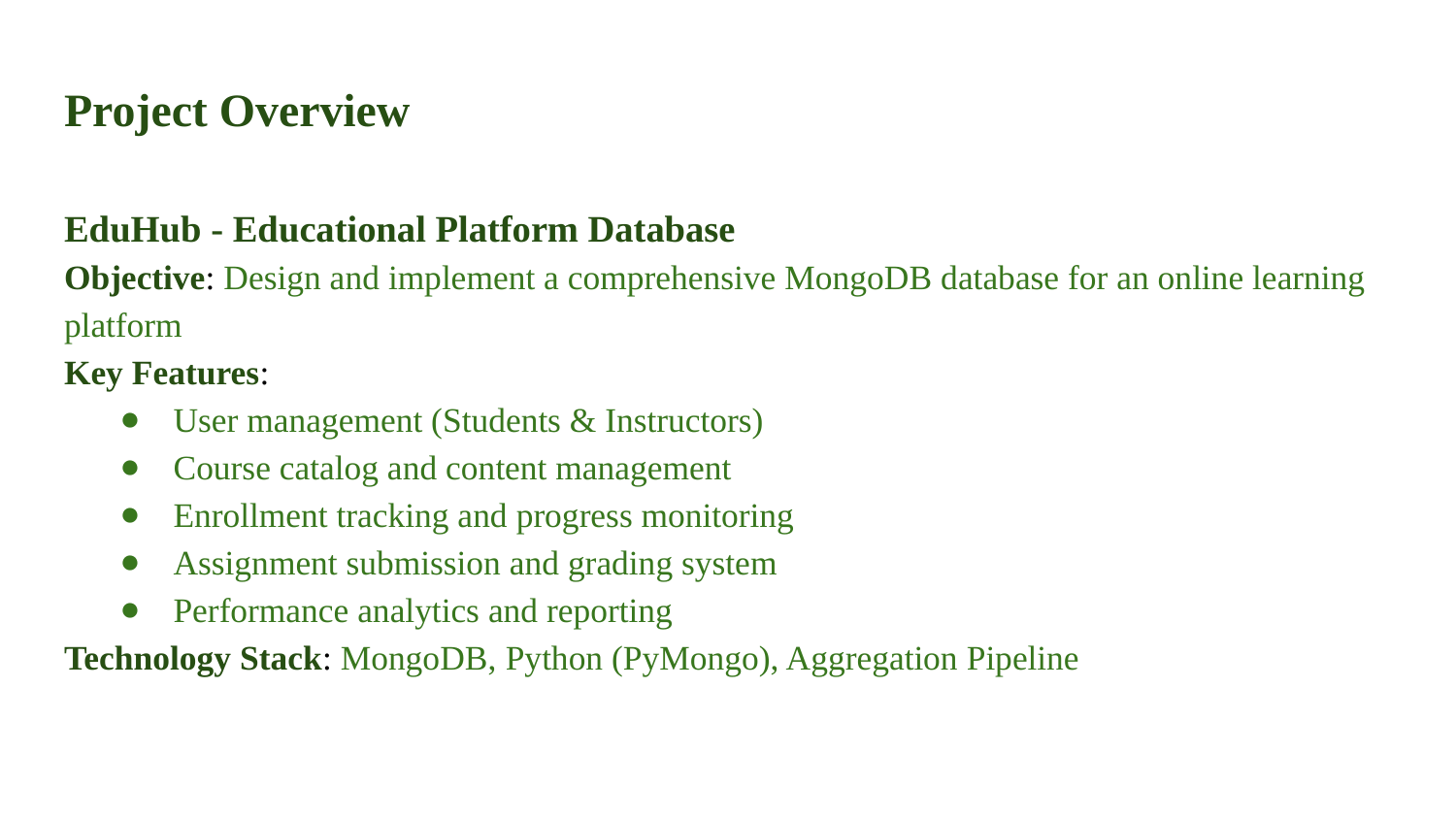

# Project Overview
EduHub - Educational Platform Database
Objective: Design and implement a comprehensive MongoDB database for an online learning platform
Key Features:
User management (Students & Instructors)
Course catalog and content management
Enrollment tracking and progress monitoring
Assignment submission and grading system
Performance analytics and reporting
Technology Stack: MongoDB, Python (PyMongo), Aggregation Pipeline